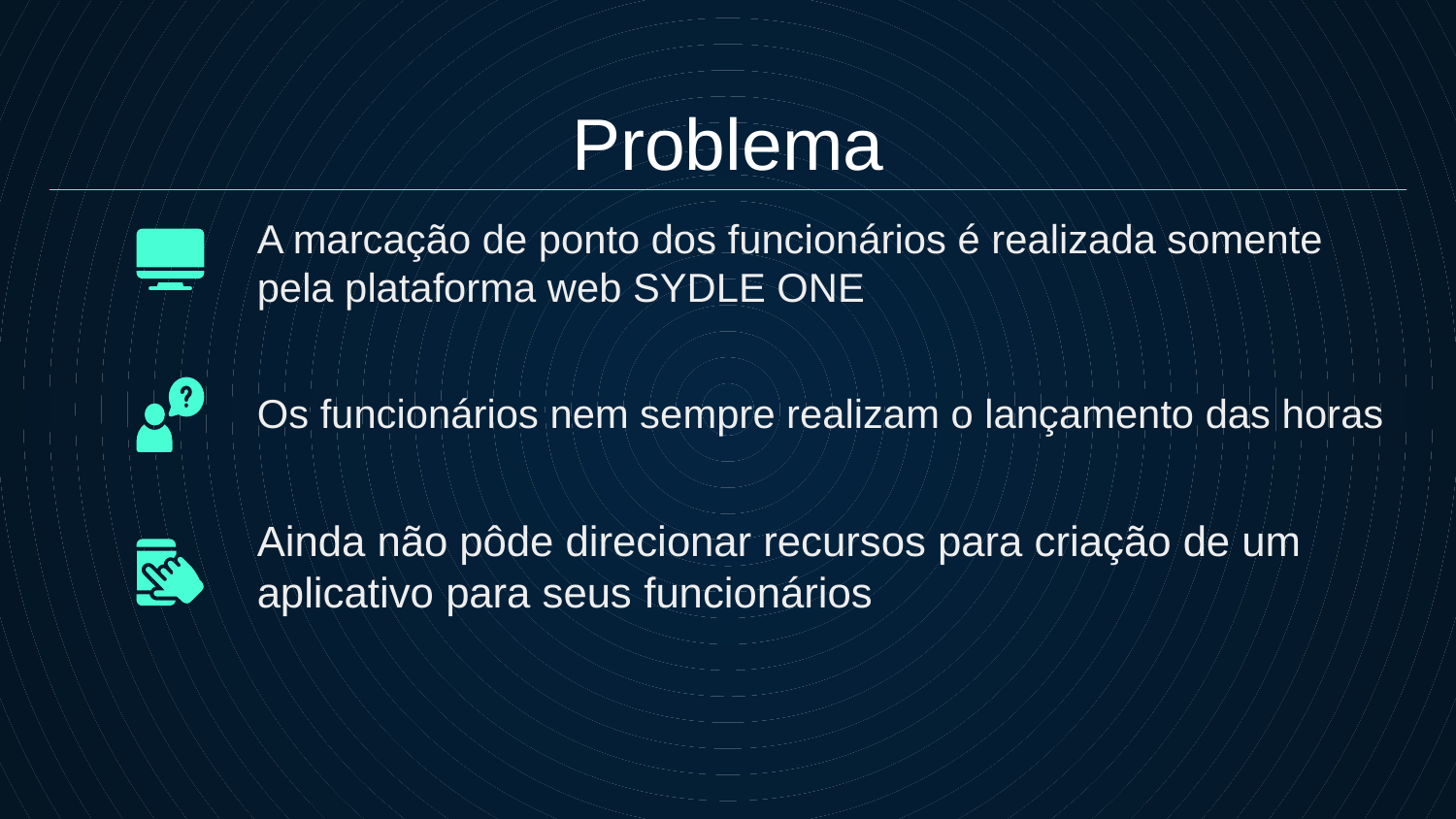

# Problema
A marcação de ponto dos funcionários é realizada somente
pela plataforma web SYDLE ONE

Os funcionários nem sempre realizam o lançamento das horas

Ainda não pôde direcionar recursos para criação de um
aplicativo para seus funcionários